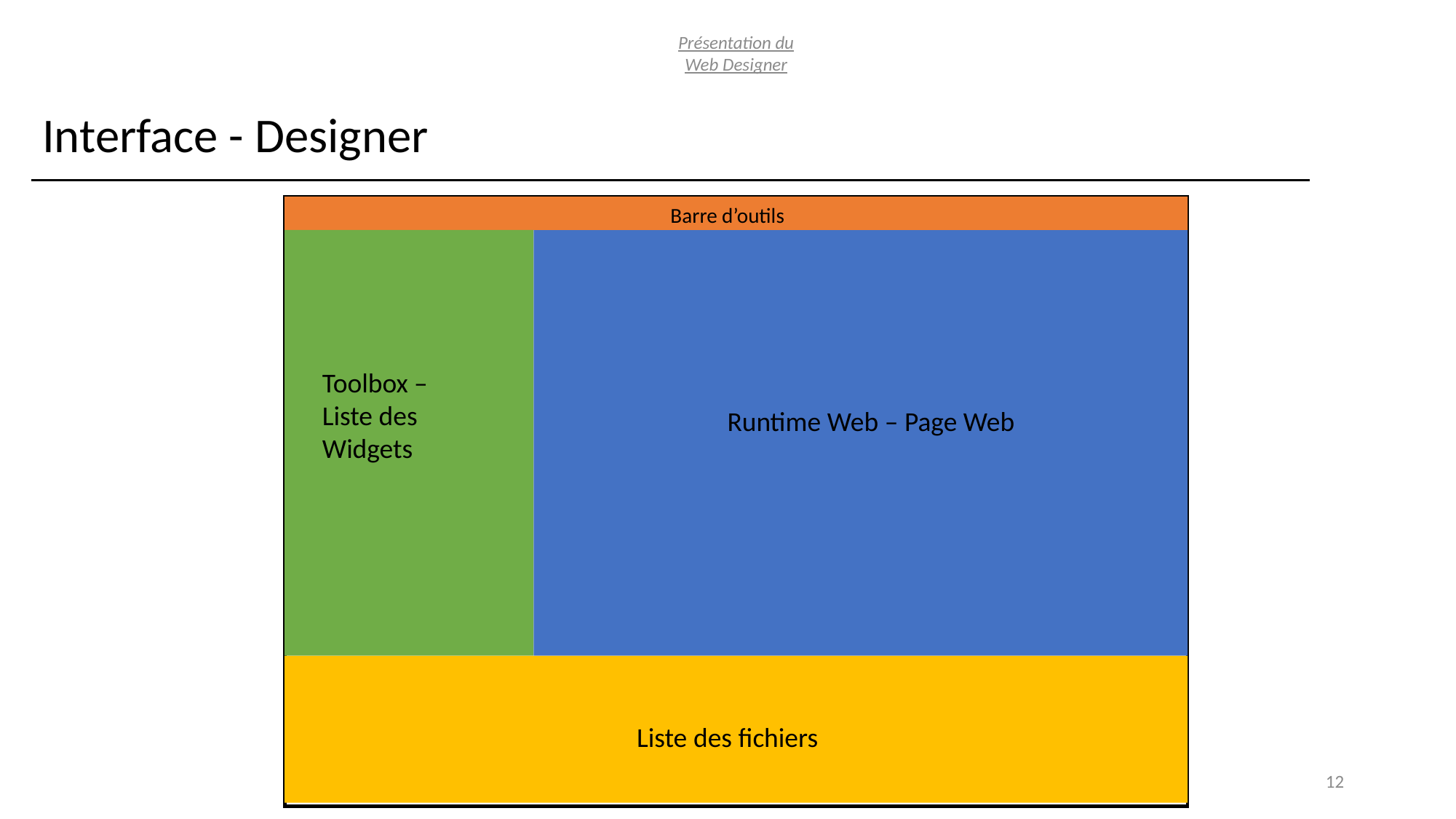

Présentation du Web Designer
# Interface - Designer
Barre d’outils

Toolbox – Liste des Widgets
Runtime Web – Page Web

Liste des fichiers
V0.1
12